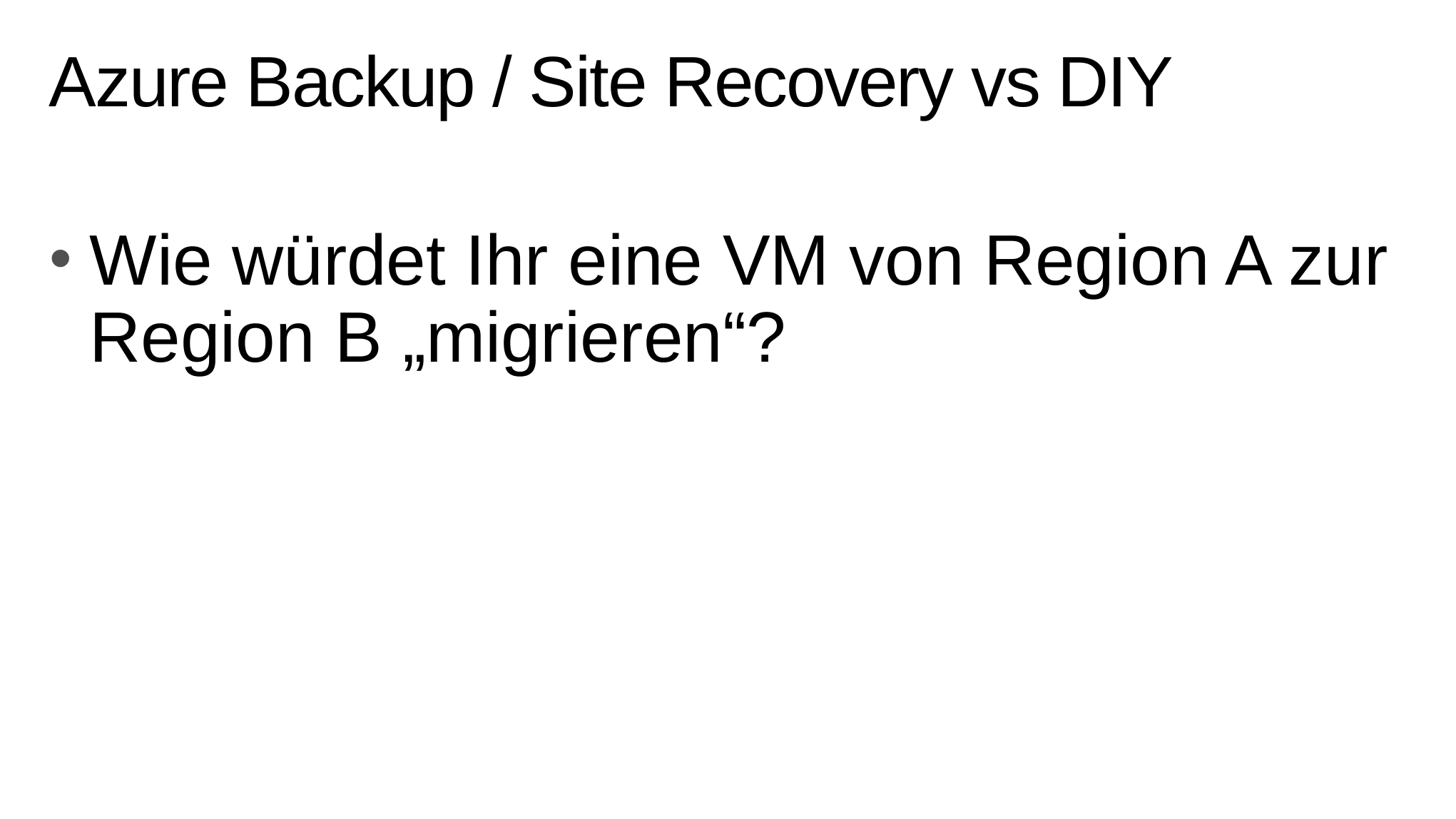

# Azure Backup / Site Recovery vs DIY
Wie würdet Ihr eine VM von Region A zur Region B „migrieren“?